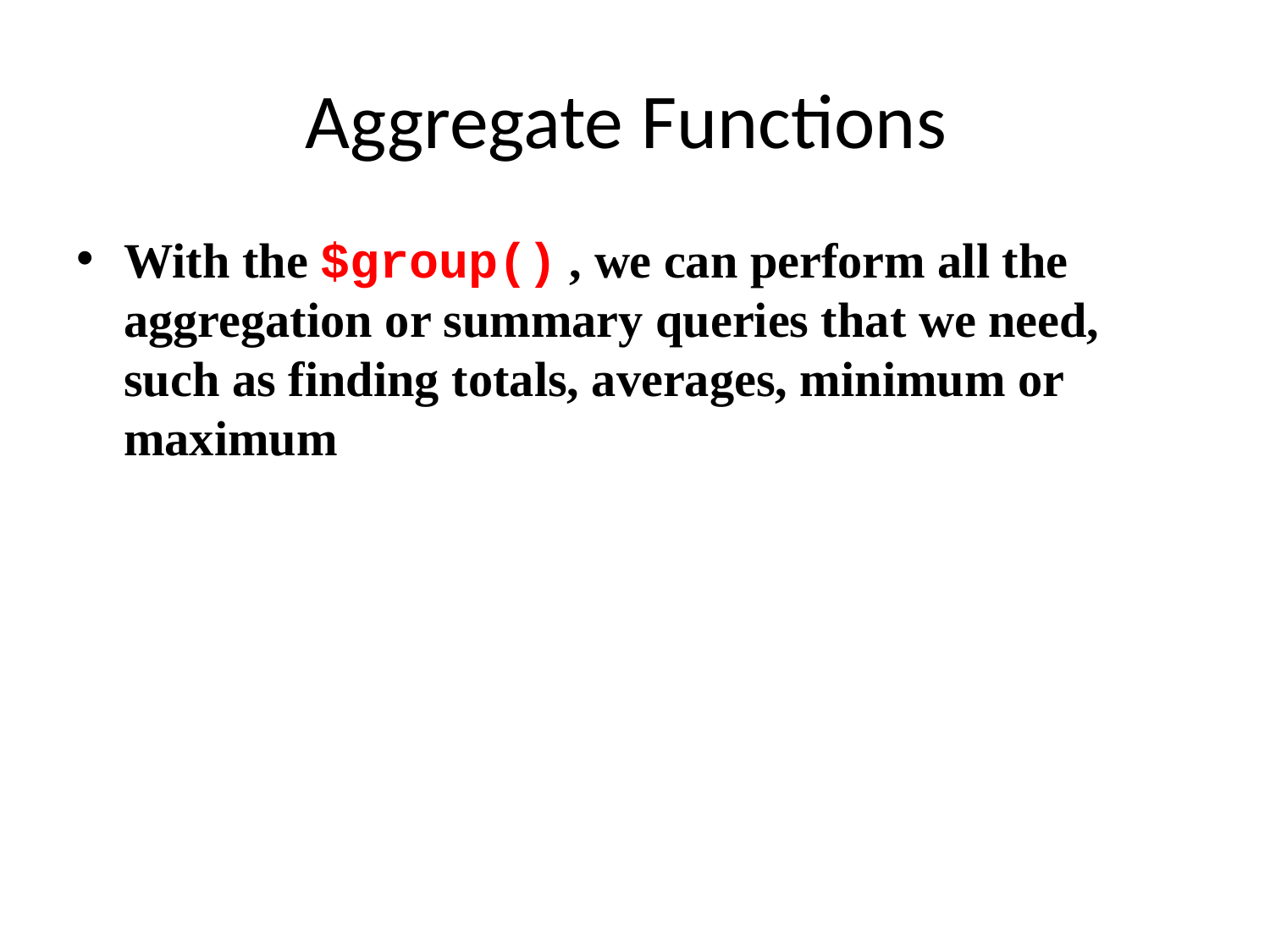

# Aggregate Functions
With the $group() , we can perform all the aggregation or summary queries that we need, such as finding totals, averages, minimum or maximum